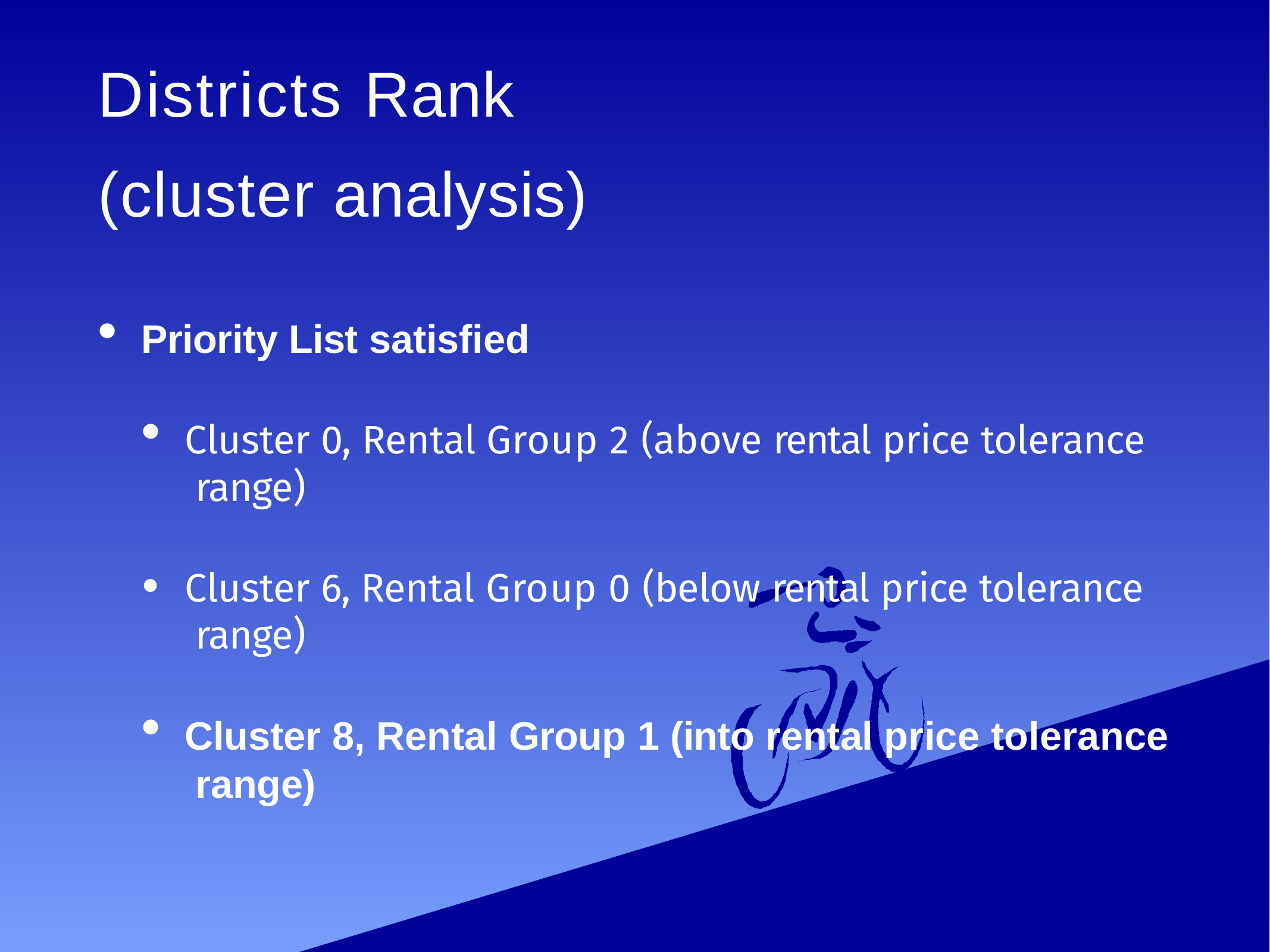

# Districts Rank  (cluster analysis)
Priority List satisfied
Cluster 0, Rental Group 2 (above rental price tolerance  range)

Cluster 6, Rental Group 0 (below rental price tolerance  range)

Cluster 8, Rental Group 1 (into rental price tolerance  range)